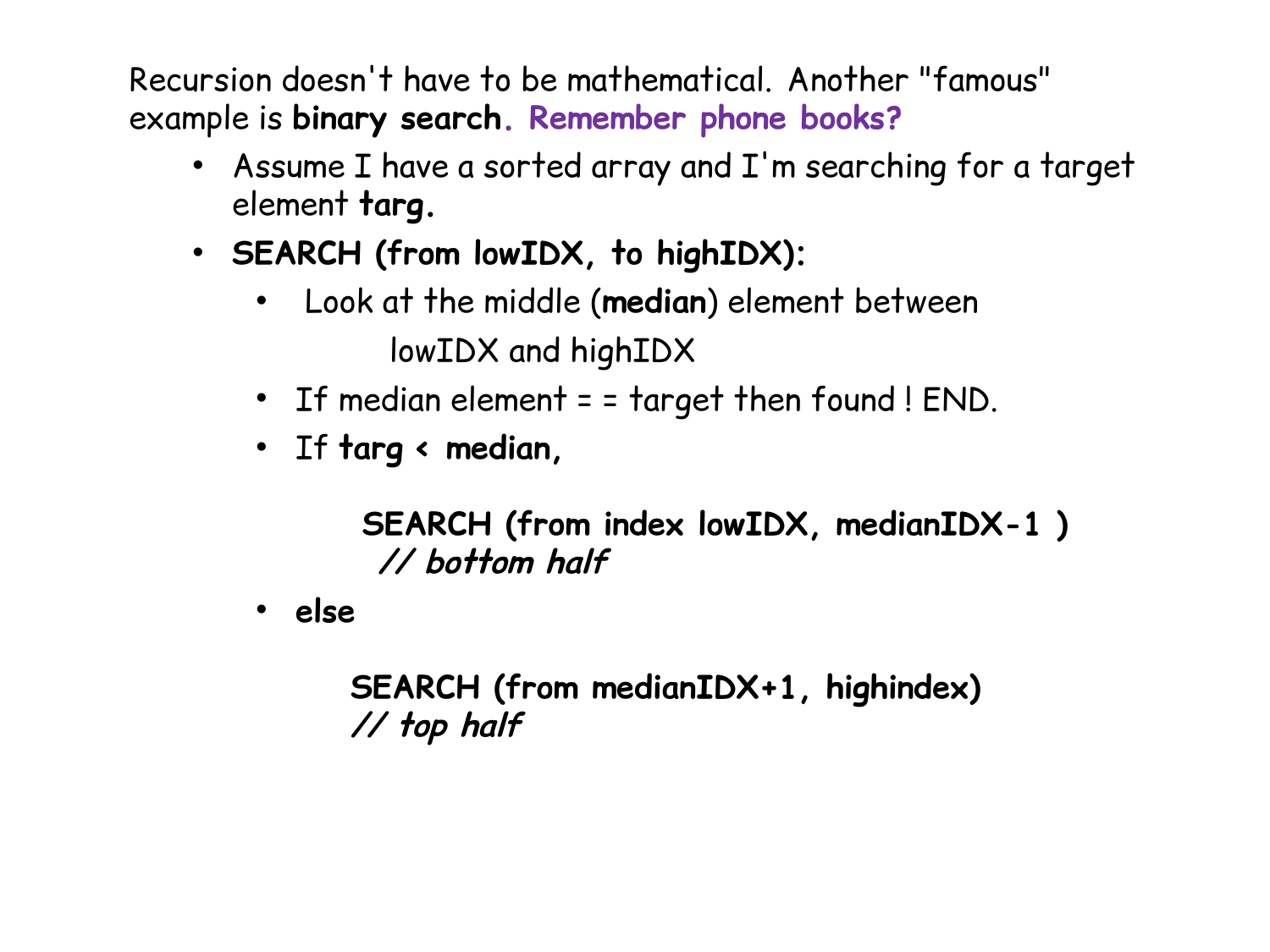

Recursion doesn't have to be mathematical. Another "famous" example is binary search. Remember phone books?
Assume I have a sorted array and I'm searching for a target element targ.
SEARCH (from lowIDX, to highIDX):
 Look at the middle (median) element between
              lowIDX and highIDX
If median element = = target then found ! END.
If targ < median,
       SEARCH (from index lowIDX, medianIDX-1 )
      // bottom half
else
    SEARCH (from medianIDX+1, highindex)
    // top half